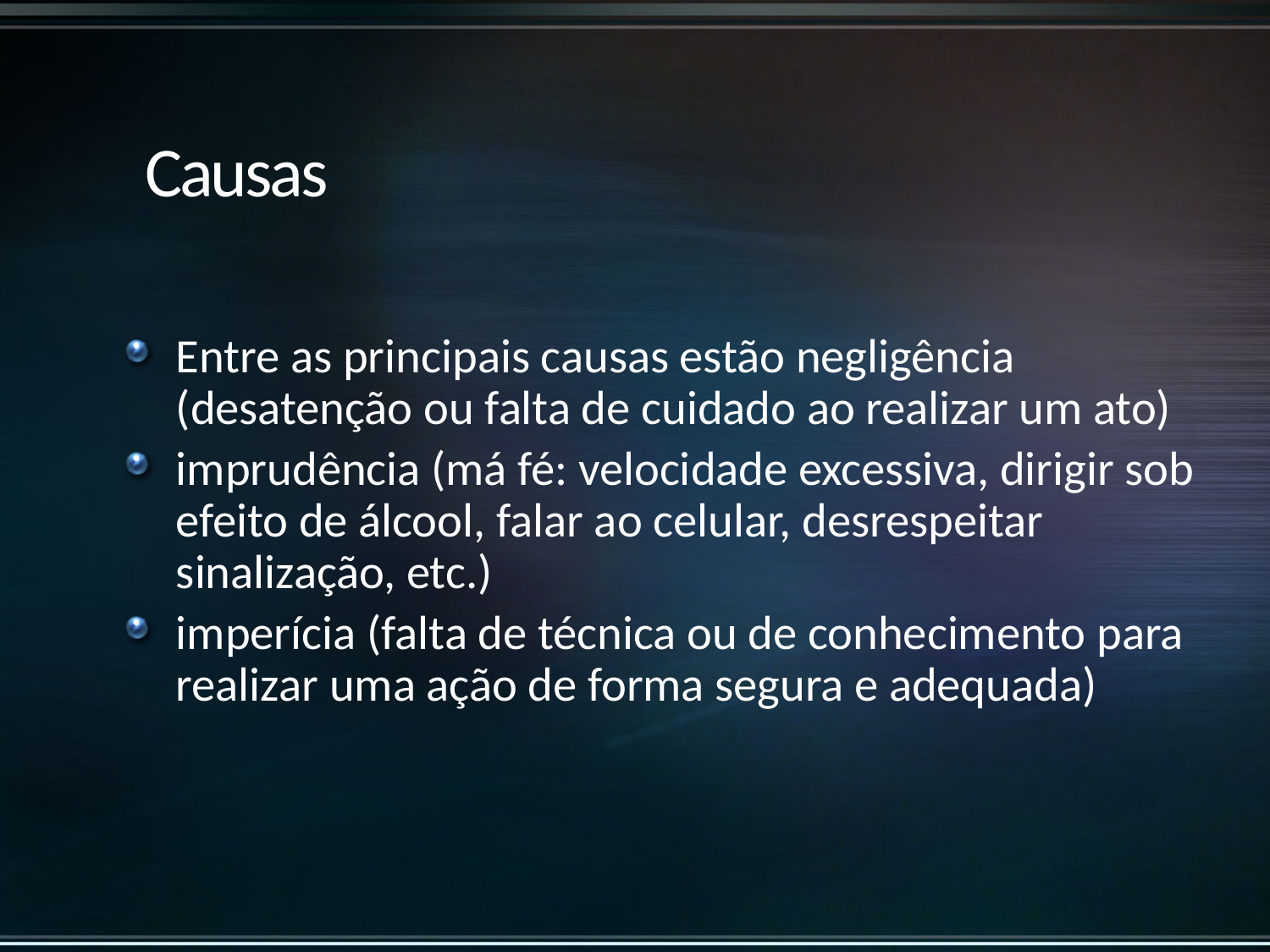

# Causas

Entre as principais causas estão negligência (desatenção ou falta de cuidado ao realizar um ato)
imprudência (má fé: velocidade excessiva, dirigir sob efeito de álcool, falar ao celular, desrespeitar sinalização, etc.)
imperícia (falta de técnica ou de conhecimento para realizar uma ação de forma segura e adequada)